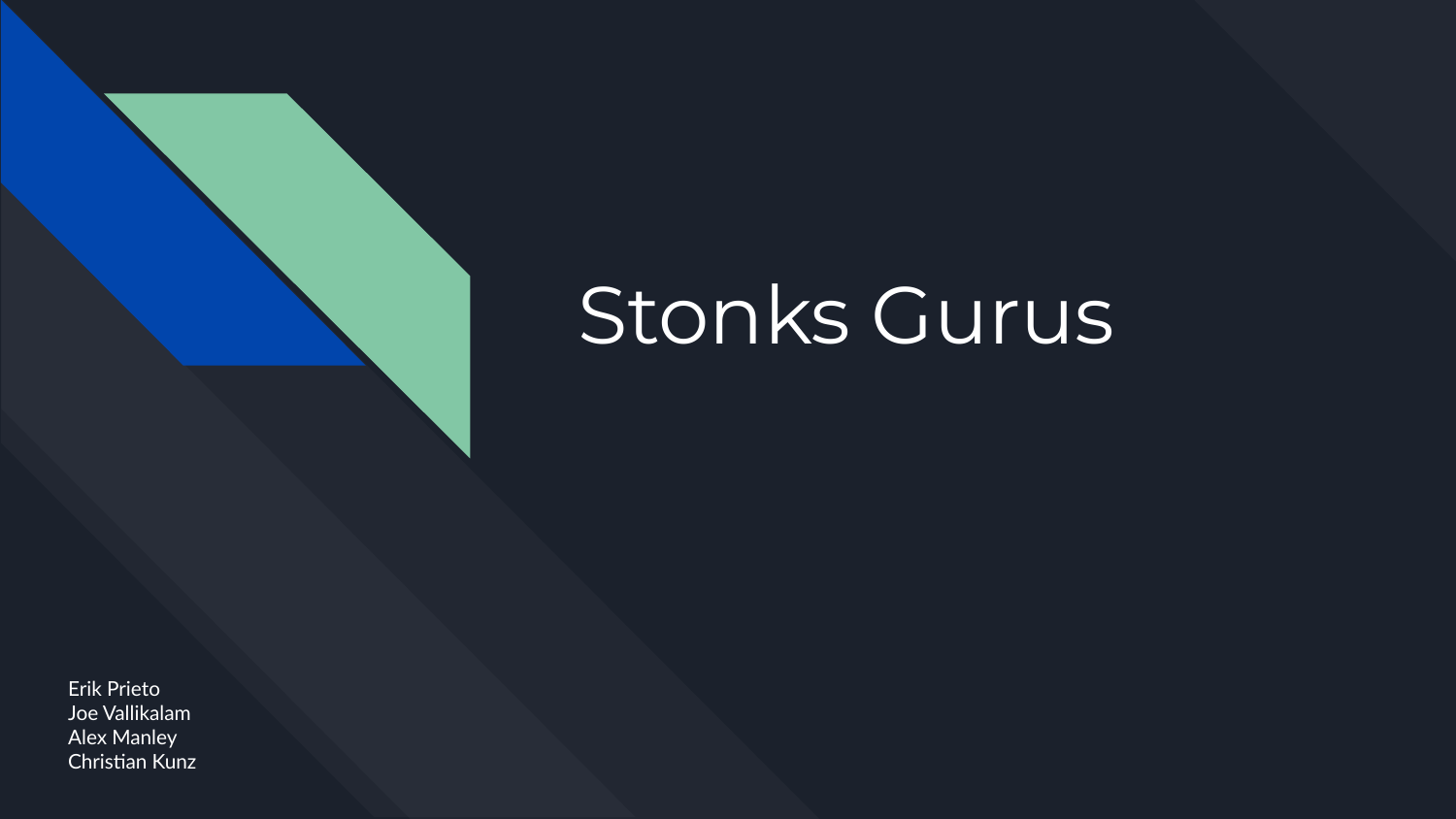

# Stonks Gurus
Erik Prieto
Joe Vallikalam
Alex Manley
Christian Kunz